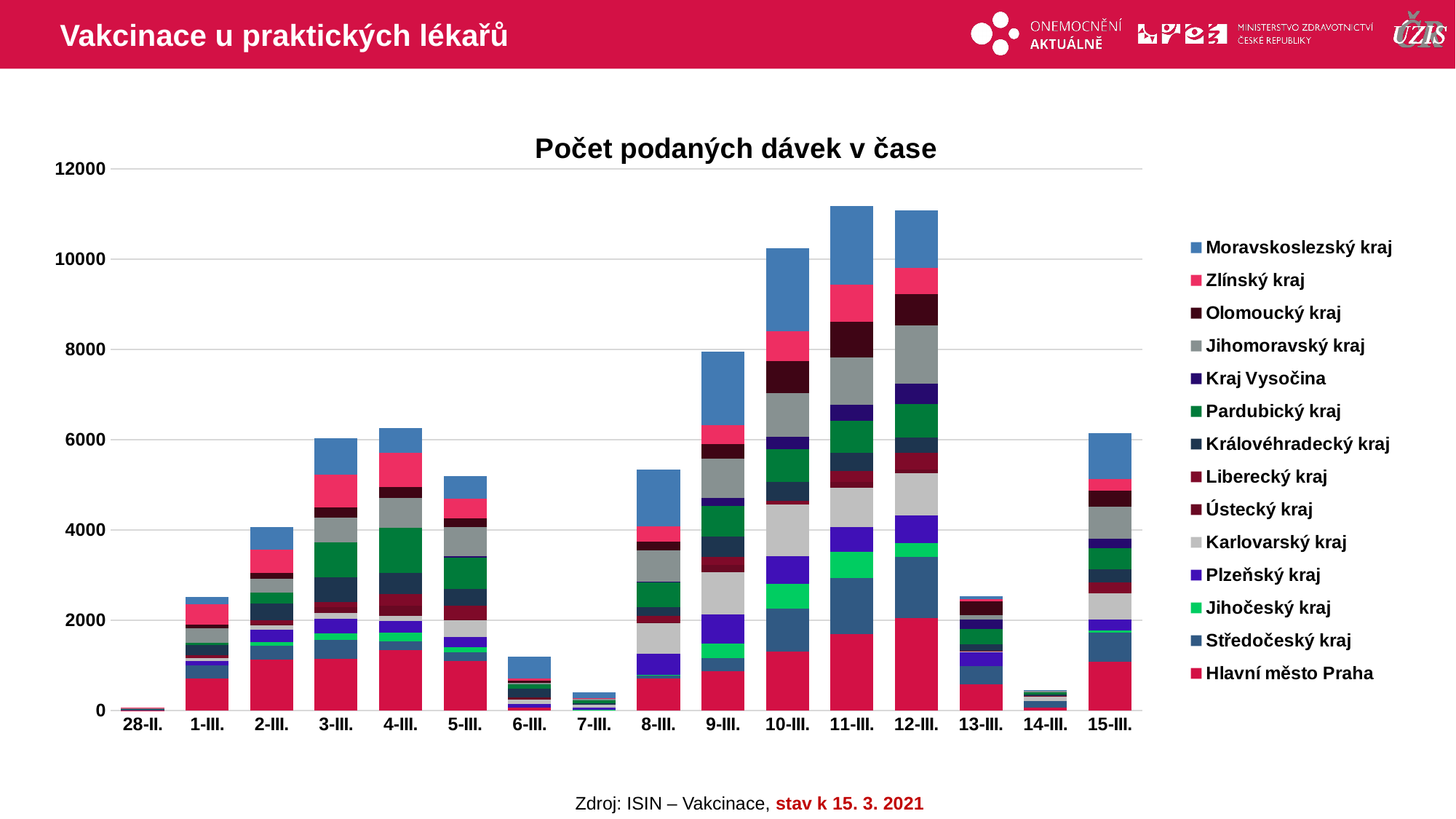

# Vakcinace u praktických lékařů

### Chart: Počet podaných dávek v čase

| Category | Hlavní město Praha | Středočeský kraj | Jihočeský kraj | Plzeňský kraj | Karlovarský kraj | Ústecký kraj | Liberecký kraj | Královéhradecký kraj | Pardubický kraj | Kraj Vysočina | Jihomoravský kraj | Olomoucký kraj | Zlínský kraj | Moravskoslezský kraj |
|---|---|---|---|---|---|---|---|---|---|---|---|---|---|---|
| 28-II. | 7.0 | 2.0 | 21.0 | 0.0 | 0.0 | 0.0 | 0.0 | 1.0 | 0.0 | 0.0 | 12.0 | 0.0 | 23.0 | 0.0 |
| 1-III. | 705.0 | 291.0 | 0.0 | 108.0 | 62.0 | 0.0 | 60.0 | 234.0 | 42.0 | 0.0 | 321.0 | 79.0 | 457.0 | 161.0 |
| 2-III. | 1134.0 | 296.0 | 80.0 | 276.0 | 99.0 | 31.0 | 90.0 | 359.0 | 242.0 | 0.0 | 308.0 | 130.0 | 520.0 | 496.0 |
| 3-III. | 1139.0 | 425.0 | 151.0 | 312.0 | 136.0 | 128.0 | 110.0 | 550.0 | 777.0 | 0.0 | 540.0 | 230.0 | 732.0 | 799.0 |
| 4-III. | 1343.0 | 189.0 | 191.0 | 256.0 | 123.0 | 228.0 | 250.0 | 469.0 | 1003.0 | 0.0 | 662.0 | 246.0 | 744.0 | 549.0 |
| 5-III. | 1097.0 | 199.0 | 109.0 | 226.0 | 373.0 | 19.0 | 303.0 | 369.0 | 688.0 | 39.0 | 644.0 | 186.0 | 438.0 | 511.0 |
| 6-III. | 61.0 | 0.0 | 0.0 | 81.0 | 107.0 | 37.0 | 0.0 | 199.0 | 104.0 | 0.0 | 25.0 | 47.0 | 46.0 | 489.0 |
| 7-III. | 17.0 | 0.0 | 1.0 | 47.0 | 66.0 | 0.0 | 0.0 | 34.0 | 67.0 | 0.0 | 31.0 | 0.0 | 11.0 | 122.0 |
| 8-III. | 712.0 | 72.0 | 5.0 | 476.0 | 665.0 | 15.0 | 148.0 | 194.0 | 545.0 | 29.0 | 690.0 | 199.0 | 327.0 | 1257.0 |
| 9-III. | 875.0 | 293.0 | 315.0 | 648.0 | 932.0 | 158.0 | 177.0 | 454.0 | 683.0 | 168.0 | 870.0 | 323.0 | 434.0 | 1621.0 |
| 10-III. | 1315.0 | 947.0 | 538.0 | 623.0 | 1141.0 | 0.0 | 75.0 | 422.0 | 734.0 | 275.0 | 955.0 | 717.0 | 658.0 | 1845.0 |
| 11-III. | 1690.0 | 1251.0 | 580.0 | 546.0 | 861.0 | 130.0 | 252.0 | 395.0 | 714.0 | 348.0 | 1050.0 | 791.0 | 829.0 | 1733.0 |
| 12-III. | 2051.0 | 1359.0 | 308.0 | 605.0 | 937.0 | 75.0 | 382.0 | 330.0 | 744.0 | 454.0 | 1289.0 | 694.0 | 578.0 | 1268.0 |
| 13-III. | 585.0 | 392.0 | 0.0 | 320.0 | 15.0 | 0.0 | 13.0 | 140.0 | 344.0 | 202.0 | 107.0 | 305.0 | 44.0 | 61.0 |
| 14-III. | 61.0 | 157.0 | 0.0 | 0.0 | 97.0 | 1.0 | 1.0 | 33.0 | 49.0 | 0.0 | 45.0 | 1.0 | 2.0 | 1.0 |
| 15-III. | 1087.0 | 632.0 | 61.0 | 239.0 | 582.0 | 0.0 | 235.0 | 298.0 | 468.0 | 201.0 | 711.0 | 364.0 | 253.0 | 1021.0 |
Zdroj: ISIN – Vakcinace, stav k 15. 3. 2021